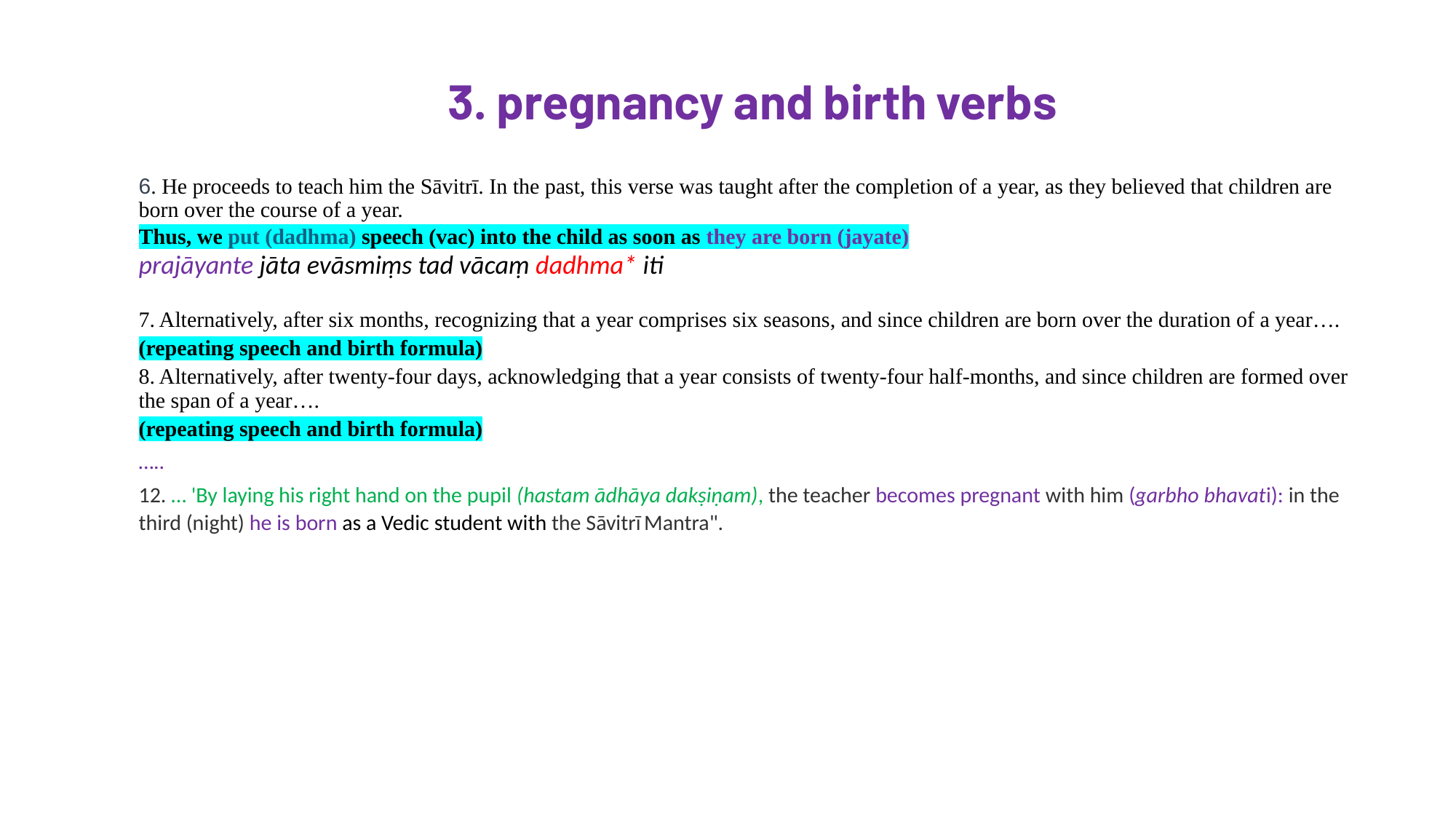

# 3. pregnancy and birth verbs
6. He proceeds to teach him the Sāvitrī. In the past, this verse was taught after the completion of a year, as they believed that children are born over the course of a year.
Thus, we put (dadhma) speech (vac) into the child as soon as they are born (jayate)
prajāyante jāta evāsmiṃs tad vācaṃ dadhma* iti

7. Alternatively, after six months, recognizing that a year comprises six seasons, and since children are born over the duration of a year….
(repeating speech and birth formula)
8. Alternatively, after twenty-four days, acknowledging that a year consists of twenty-four half-months, and since children are formed over the span of a year….
(repeating speech and birth formula)
…..
12. … 'By laying his right hand on the pupil (hastam ādhāya dakṣiṇam), the teacher becomes pregnant with him (garbho bhavati): in the third (night) he is born as a Vedic student with the Sāvitrī Mantra".